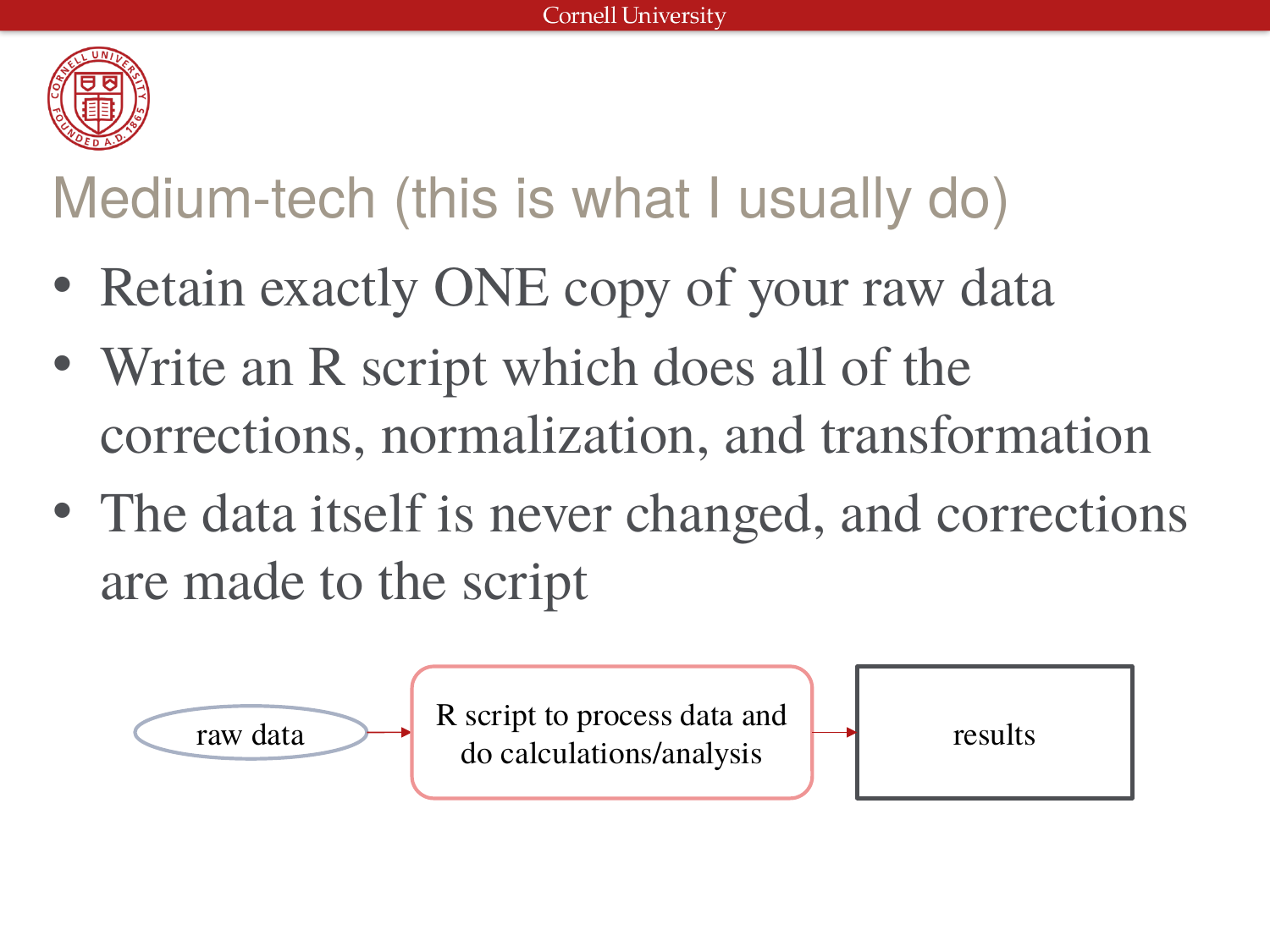

# Medium-tech (this is what I usually do)
Retain exactly ONE copy of your raw data
Write an R script which does all of the corrections, normalization, and transformation
The data itself is never changed, and corrections are made to the script

results
R script to process data and do calculations/analysis
raw data